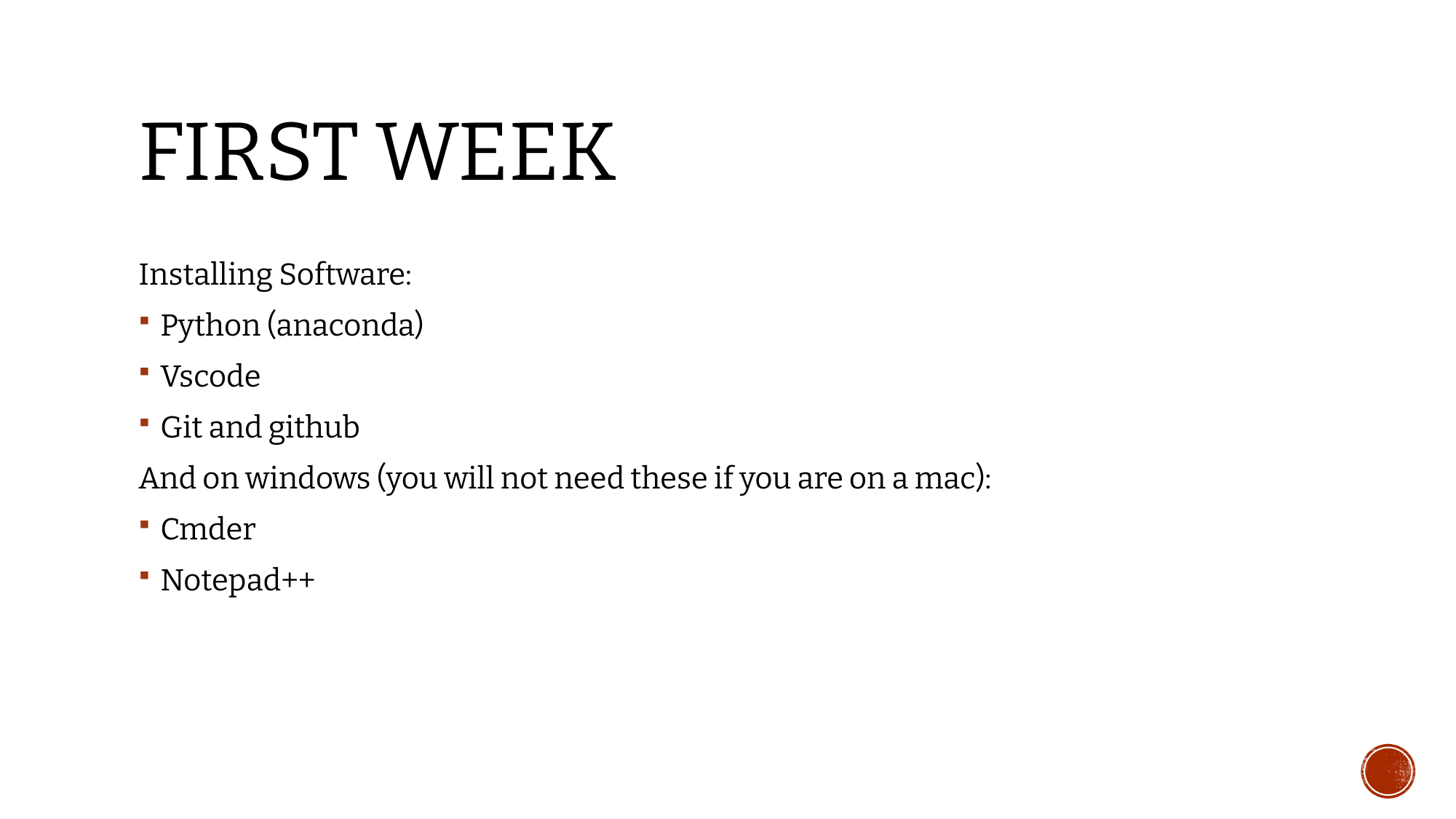

# First WEek
Installing Software:
Python (anaconda)
Vscode
Git and github
And on windows (you will not need these if you are on a mac):
Cmder
Notepad++